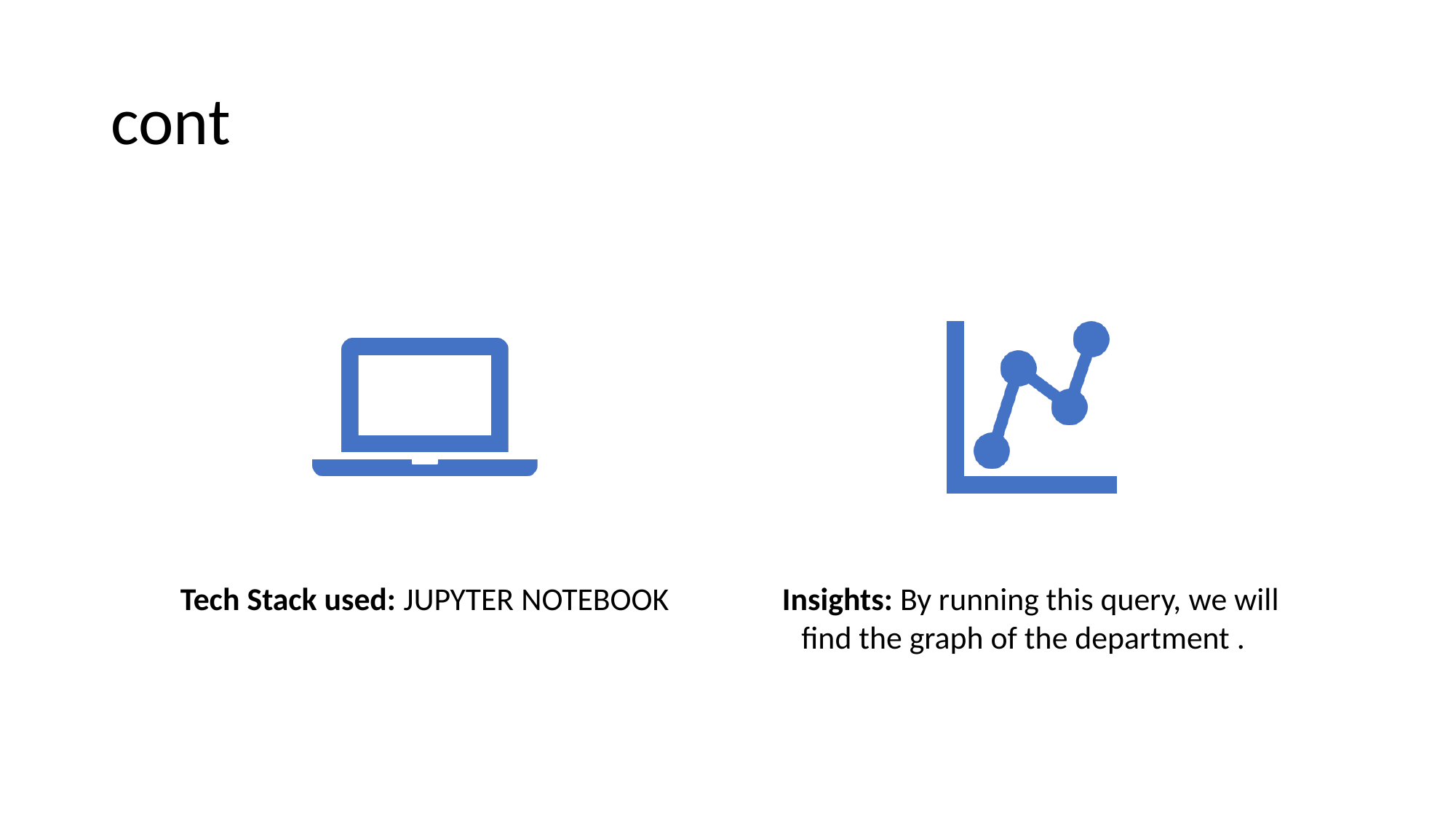

# cont
Tech Stack used: JUPYTER NOTEBOOK
Insights: By running this query, we will find the graph of the department .